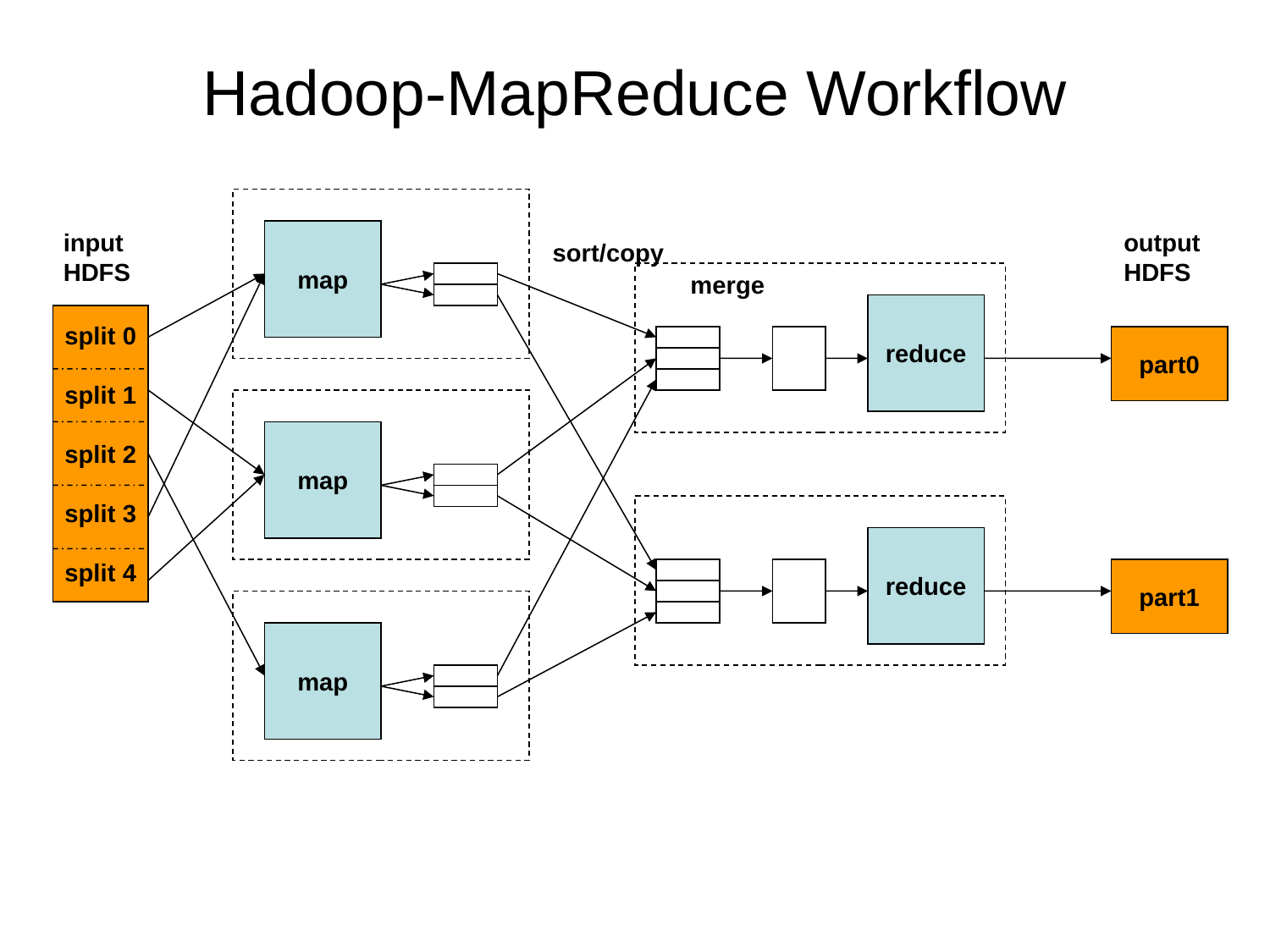

# Hadoop-MapReduce Workflow

input
HDFS
map
output
HDFS
sort/copy

merge

reduce
split 0

split 1

split 2

split 3

split 4

part0

map

reduce

part1

map